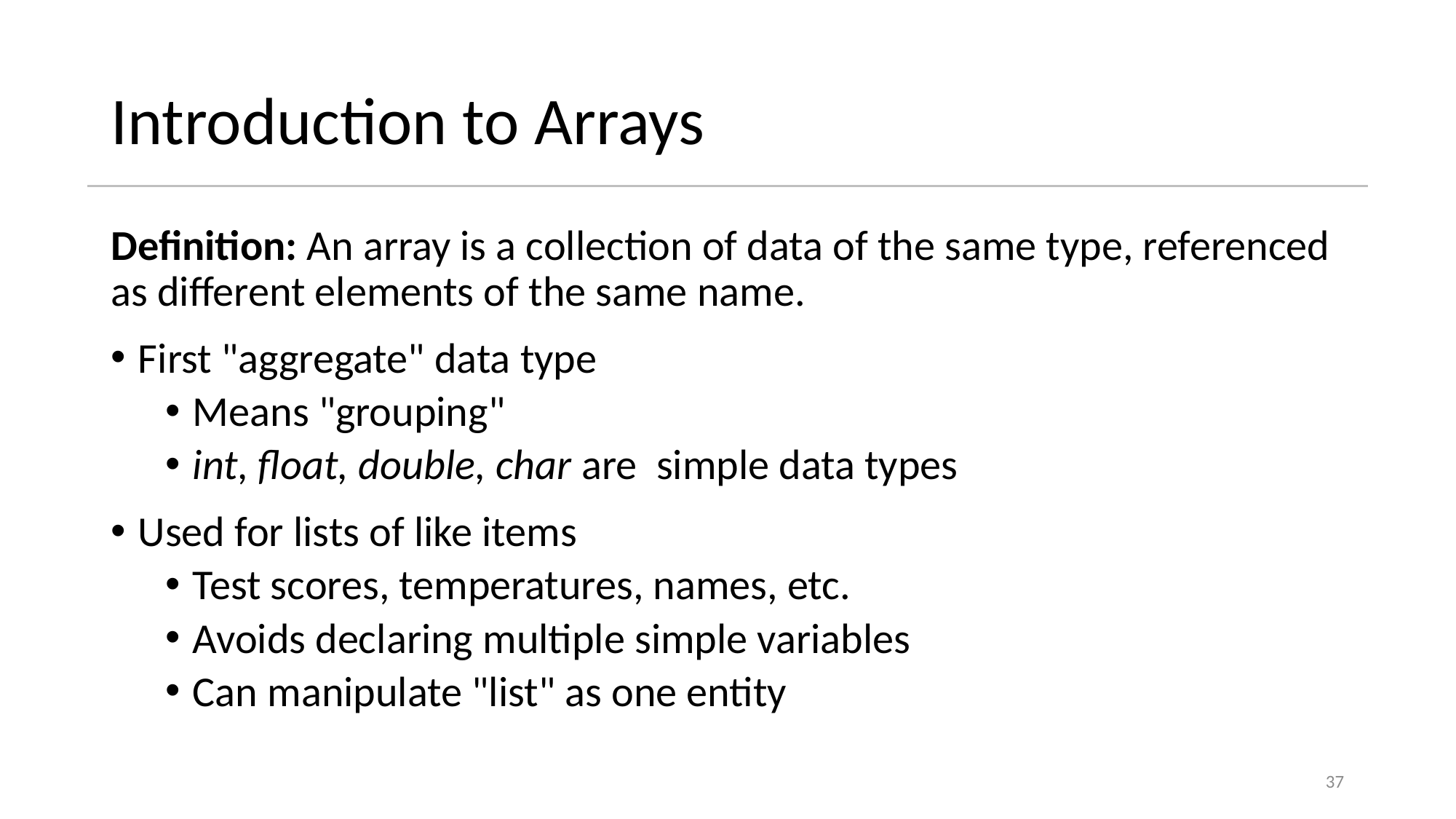

# Introduction to Arrays
Definition: An array is a collection of data of the same type, referenced as different elements of the same name.
First "aggregate" data type
Means "grouping"
int, float, double, char are  simple data types
Used for lists of like items
Test scores, temperatures, names, etc.
Avoids declaring multiple simple variables
Can manipulate "list" as one entity

37